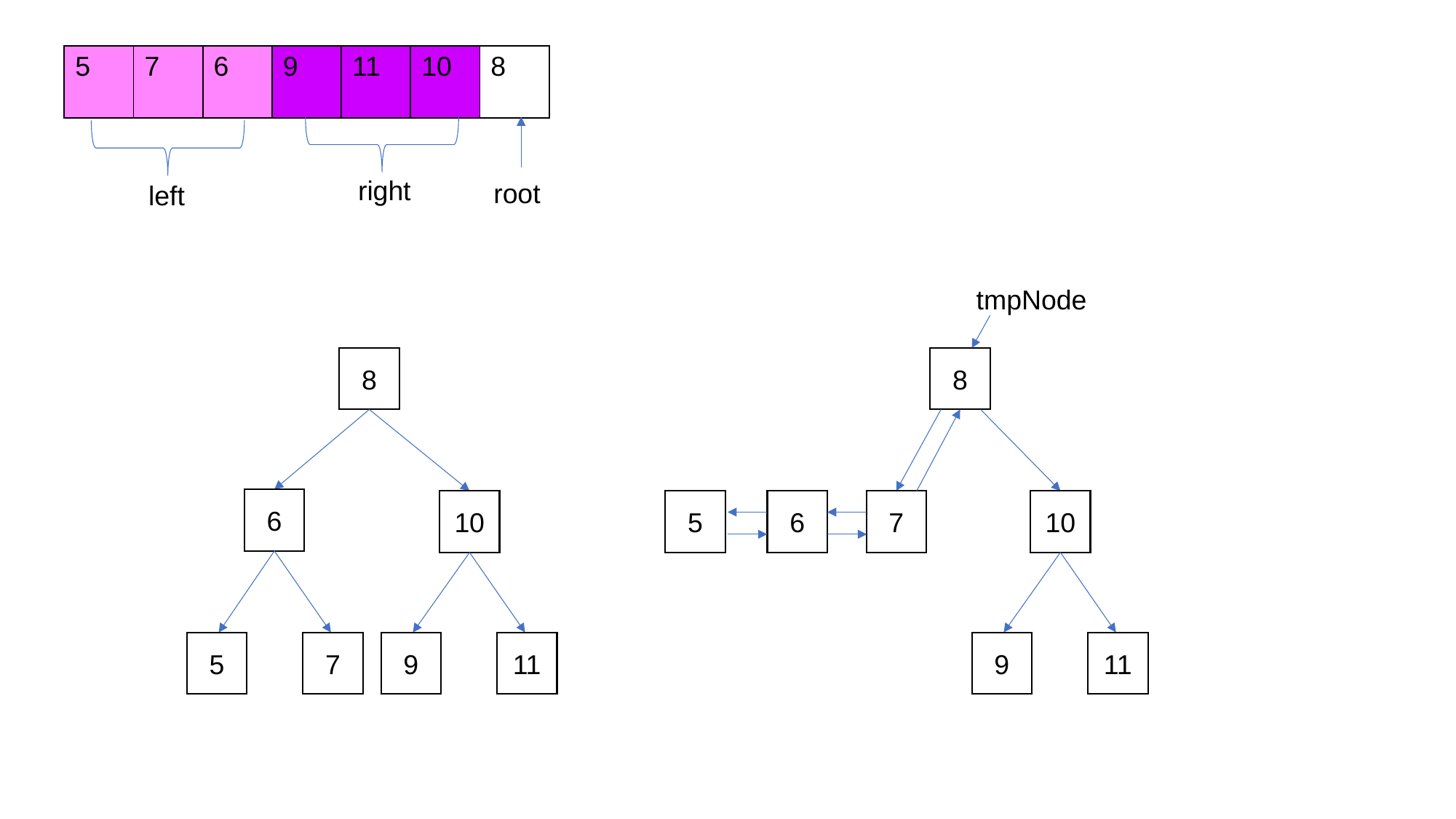

| 5 | 7 | 6 | 9 | 11 | 10 | 8 |
| --- | --- | --- | --- | --- | --- | --- |

right
root
left
tmpNode
8
8
6
5
6
7
10
10
9
11
9
11
5
7